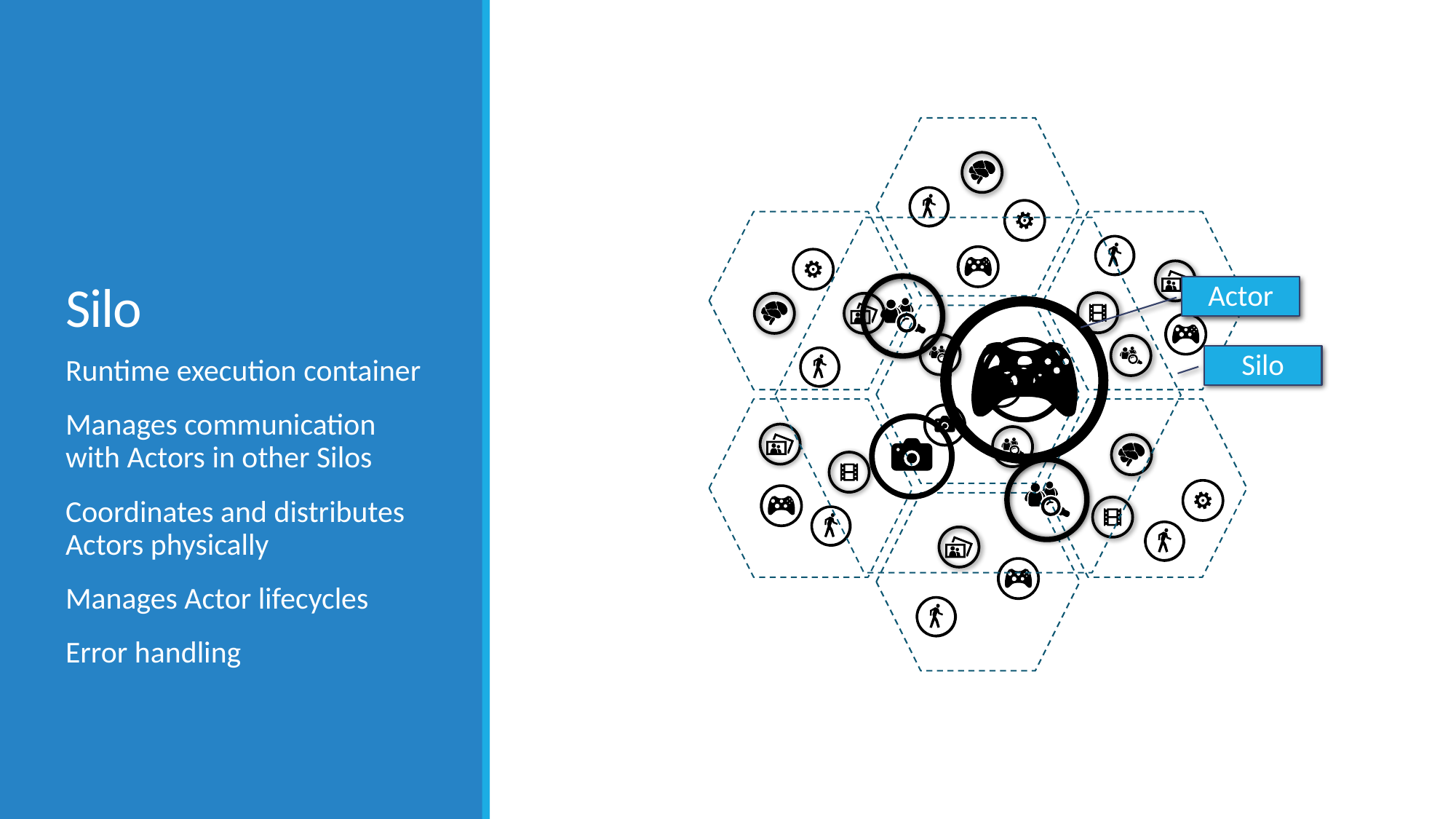

# Silo

Actor

Silo
Runtime execution container
Manages communication with Actors in other Silos
Coordinates and distributes Actors physically
Manages Actor lifecycles
Error handling